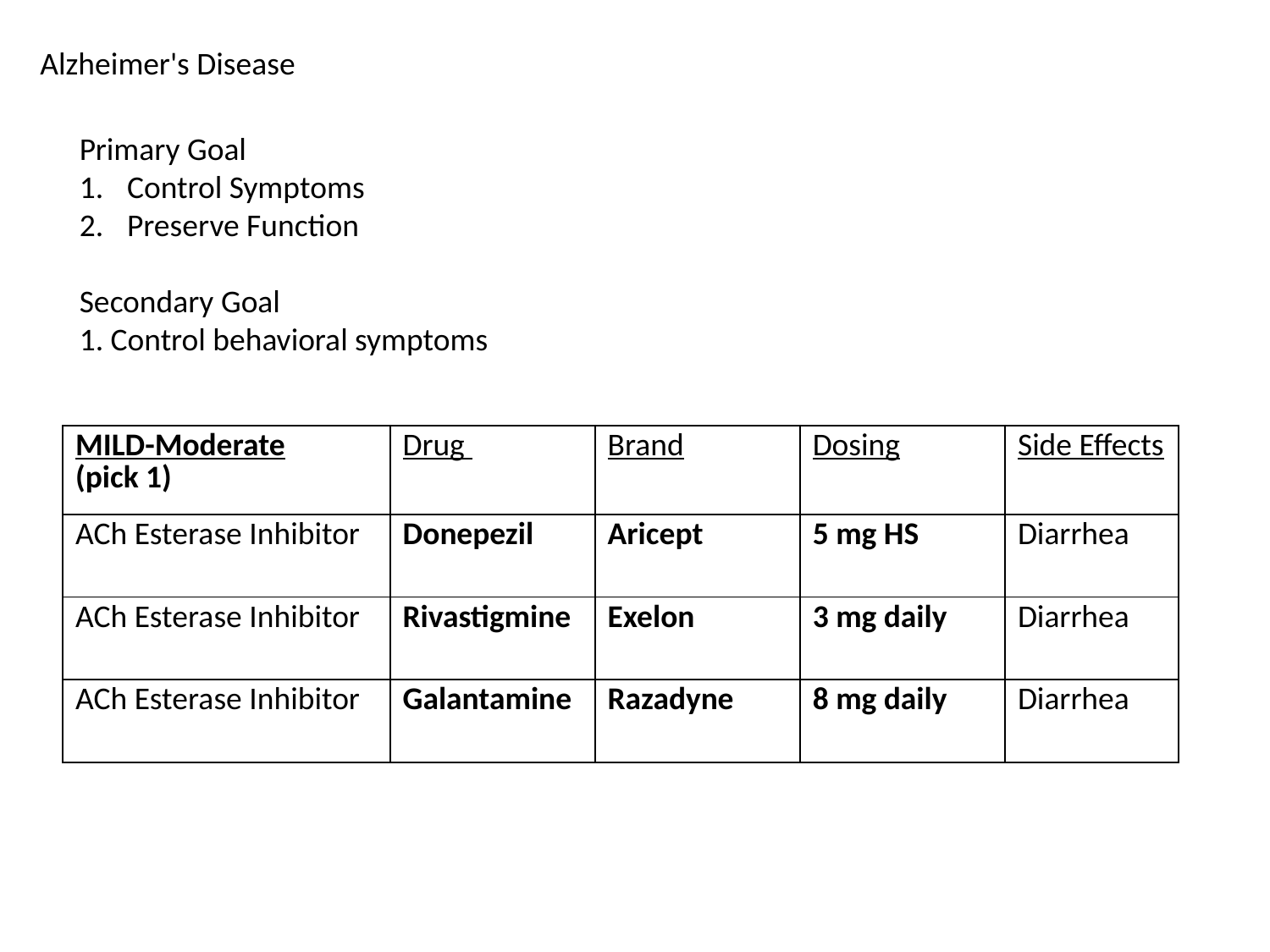

Alzheimer's Disease
Primary Goal
Control Symptoms
Preserve Function

Secondary Goal
1. Control behavioral symptoms

| MILD-Moderate (pick 1) | Drug | Brand | Dosing | Side Effects |
| --- | --- | --- | --- | --- |
| ACh Esterase Inhibitor | Donepezil | Aricept | 5 mg HS | Diarrhea |
| ACh Esterase Inhibitor | Rivastigmine | Exelon | 3 mg daily | Diarrhea |
| ACh Esterase Inhibitor | Galantamine | Razadyne | 8 mg daily | Diarrhea |